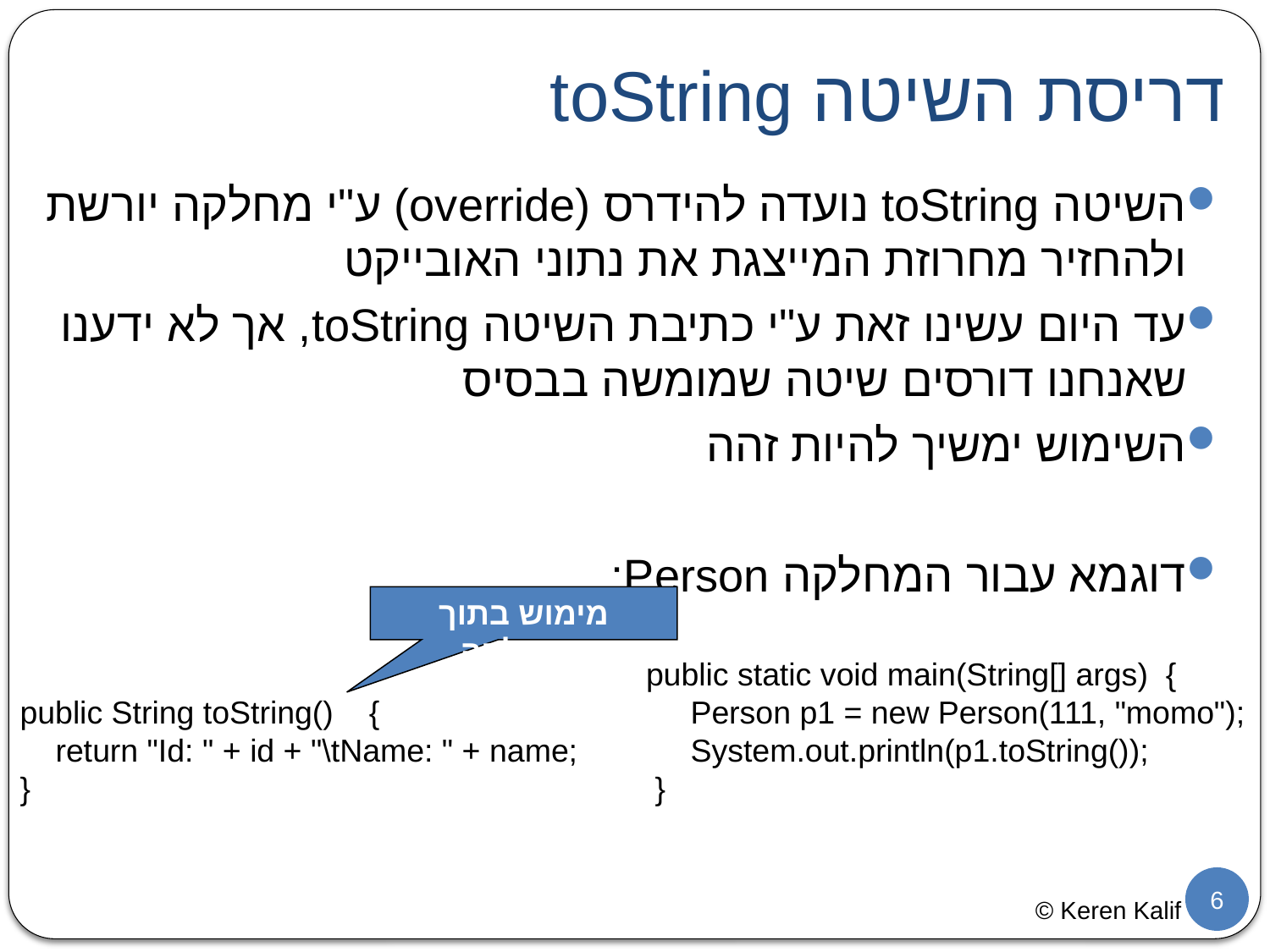

# דריסת השיטה toString
השיטה toString נועדה להידרס (override) ע"י מחלקה יורשת ולהחזיר מחרוזת המייצגת את נתוני האובייקט
עד היום עשינו זאת ע"י כתיבת השיטה toString, אך לא ידענו שאנחנו דורסים שיטה שמומשה בבסיס
השימוש ימשיך להיות זהה

דוגמא עבור המחלקה Person:
מימוש בתוך המחלקה
       public static void main(String[] args)  {
            Person p1 = new Person(111, "momo");
            System.out.println(p1.toString());
        }
        public String toString()    {
            return "Id: " + id + "\tName: " + name;
        }
6